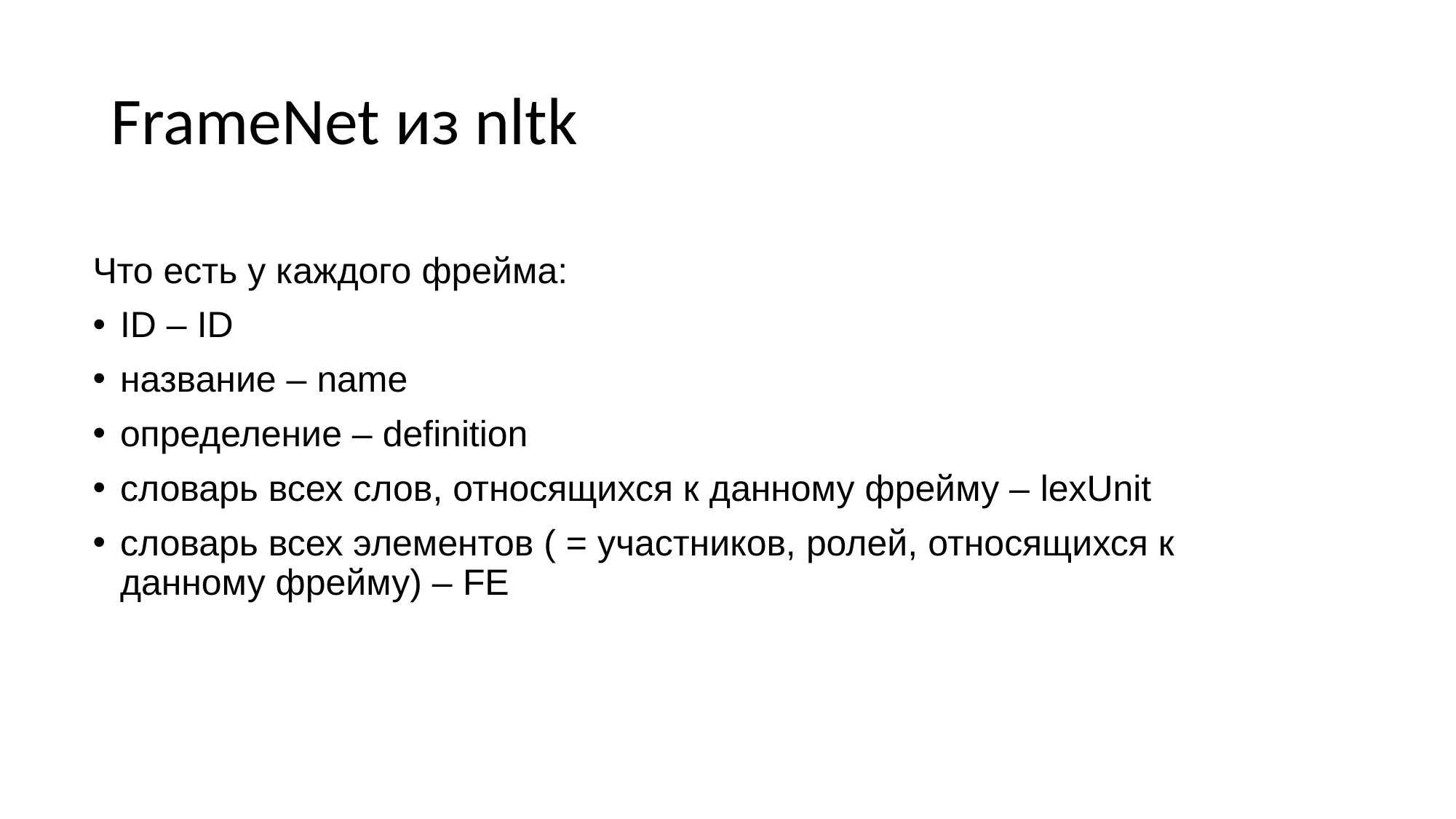

# FrameNet из nltk
Что есть у каждого фрейма:
ID – ID
название – name
определение – definition
словарь всех слов, относящихся к данному фрейму – lexUnit
словарь всех элементов ( = участников, ролей, относящихся к данному фрейму) – FE